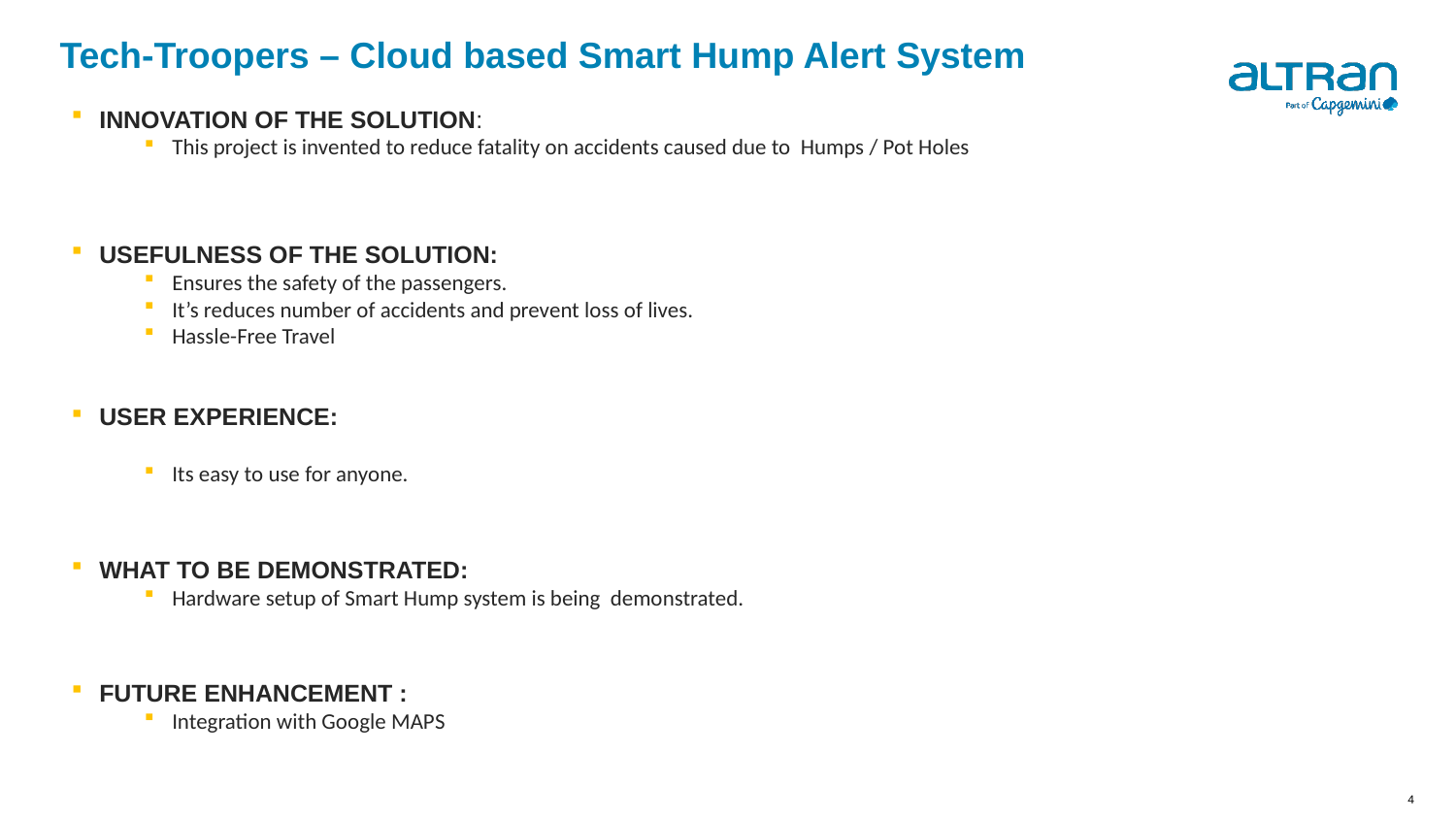

# Tech-Troopers – Cloud based Smart Hump Alert System
INNOVATION OF THE SOLUTION:
This project is invented to reduce fatality on accidents caused due to  Humps / Pot Holes

USEFULNESS OF THE SOLUTION:
Ensures the safety of the passengers.
It’s reduces number of accidents and prevent loss of lives.
Hassle-Free Travel

USER EXPERIENCE:
Its easy to use for anyone.

WHAT TO BE DEMONSTRATED:
Hardware setup of Smart Hump system is being  demonstrated.

FUTURE ENHANCEMENT :
Integration with Google MAPS